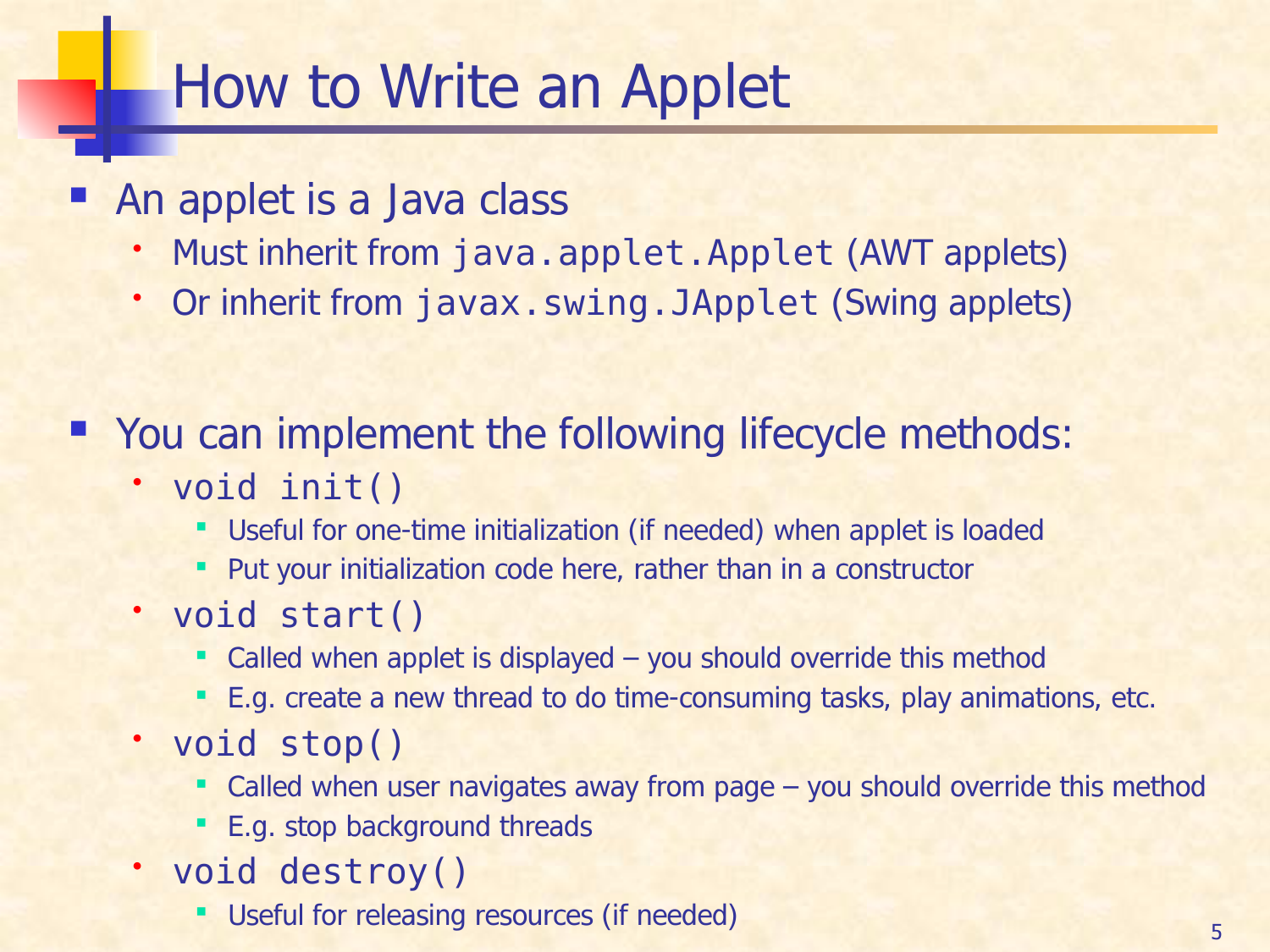

# How to Write an Applet
An applet is a Java class
Must inherit from java.applet.Applet (AWT applets)
Or inherit from javax.swing.JApplet (Swing applets)

You can implement the following lifecycle methods:
void init()
Useful for one-time initialization (if needed) when applet is loaded
Put your initialization code here, rather than in a constructor
void start()
Called when applet is displayed – you should override this method
E.g. create a new thread to do time-consuming tasks, play animations, etc.
void stop()
Called when user navigates away from page – you should override this method
E.g. stop background threads
void destroy()
Useful for releasing resources (if needed)

5